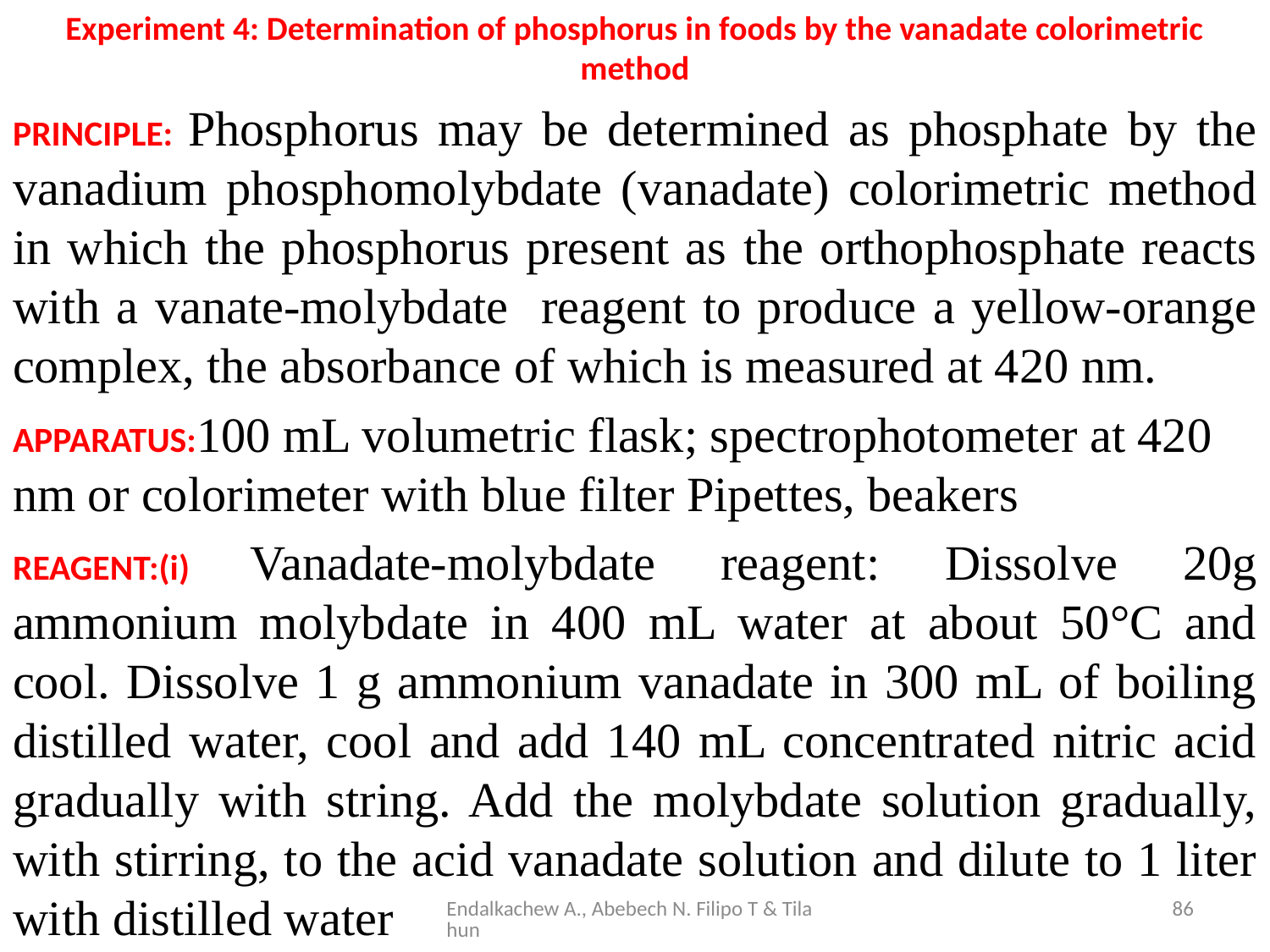

Experiment 4: Determination of phosphorus in foods by the vanadate colorimetric method
PRINCIPLE: Phosphorus may be determined as phosphate by the vanadium phosphomolybdate (vanadate) colorimetric method in which the phosphorus present as the orthophosphate reacts with a vanate-molybdate  reagent to produce a yellow-orange complex, the absorbance of which is measured at 420 nm.
APPARATUS:100 mL volumetric flask; spectrophotometer at 420 nm or colorimeter with blue filter Pipettes, beakers
REAGENT:(i) Vanadate-molybdate reagent: Dissolve 20g ammonium molybdate in 400 mL water at about 50°C and cool. Dissolve 1 g ammonium vanadate in 300 mL of boiling distilled water, cool and add 140 mL concentrated nitric acid gradually with string. Add the molybdate solution gradually, with stirring, to the acid vanadate solution and dilute to 1 liter with distilled water

Endalkachew A., Abebech N. Filipo T & Tilahun
86